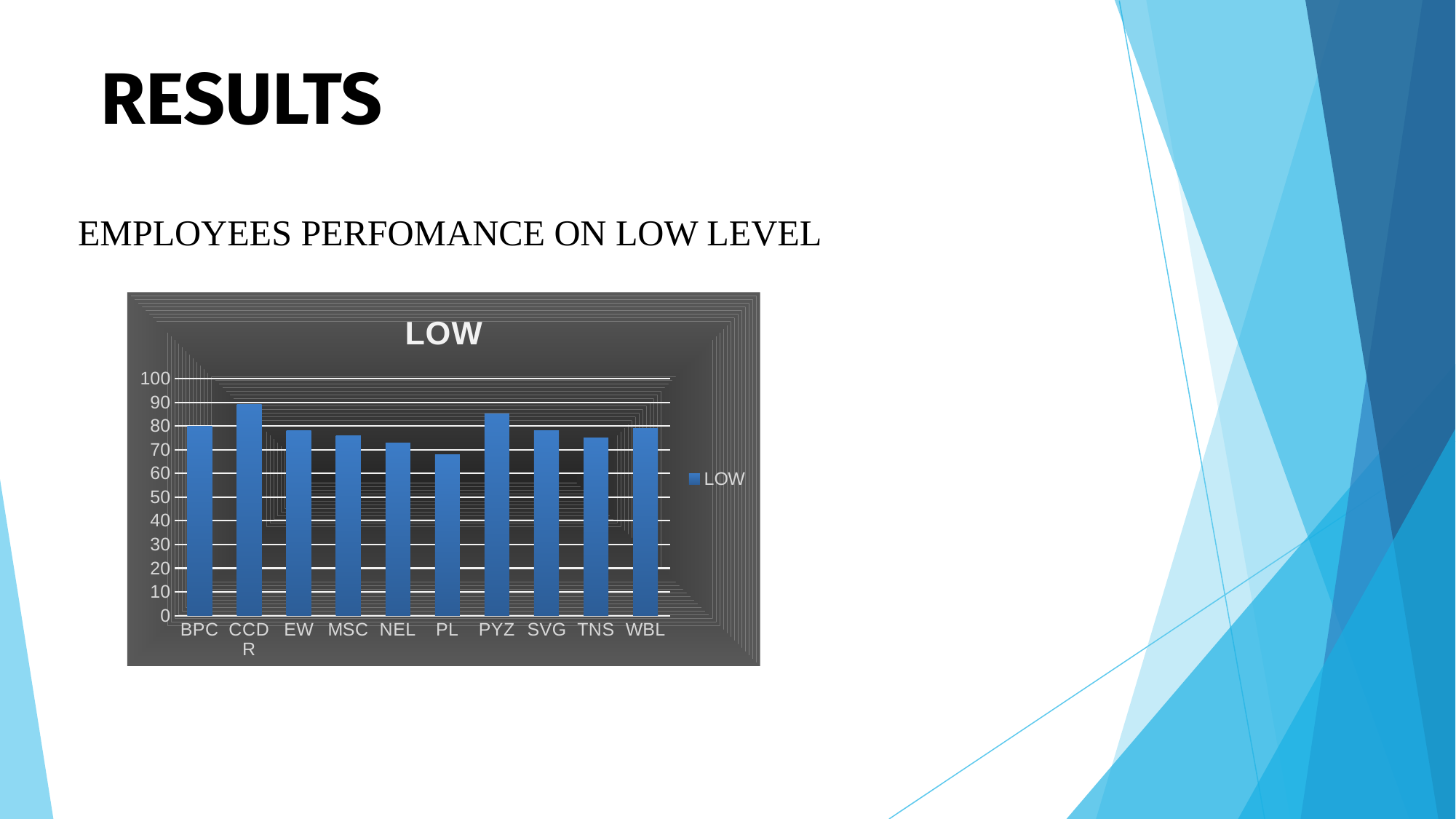

# RESULTS
EMPLOYEES PERFOMANCE ON LOW LEVEL

### Chart: LOW

| Category |  |
|---|---|
| BPC | 80.0 |
| CCDR | 89.0 |
| EW | 78.0 |
| MSC | 76.0 |
| NEL | 73.0 |
| PL | 68.0 |
| PYZ | 85.0 |
| SVG | 78.0 |
| TNS | 75.0 |
| WBL | 79.0 |